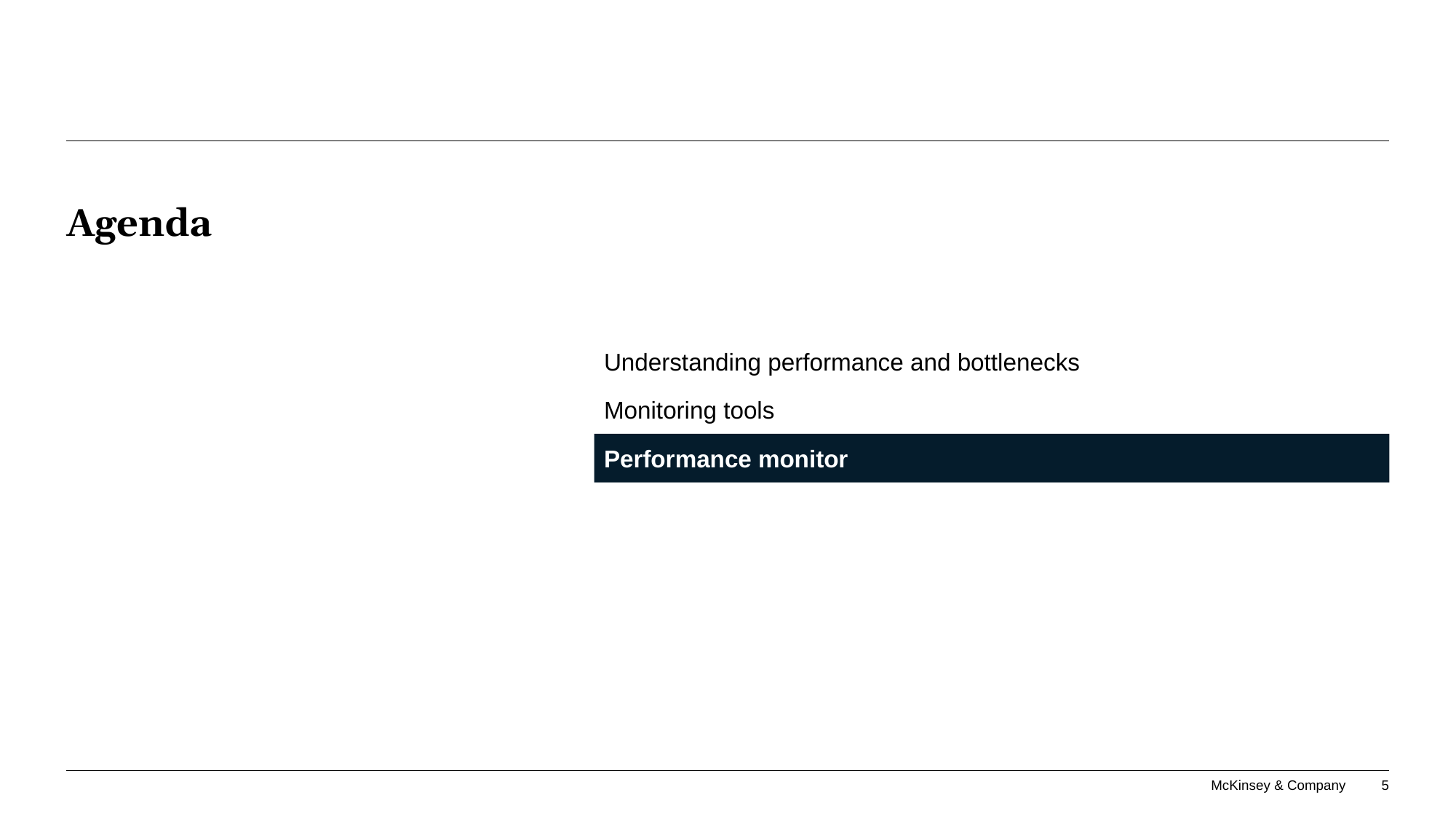

# Agenda
Understanding performance and bottlenecks
Monitoring tools
Performance monitor